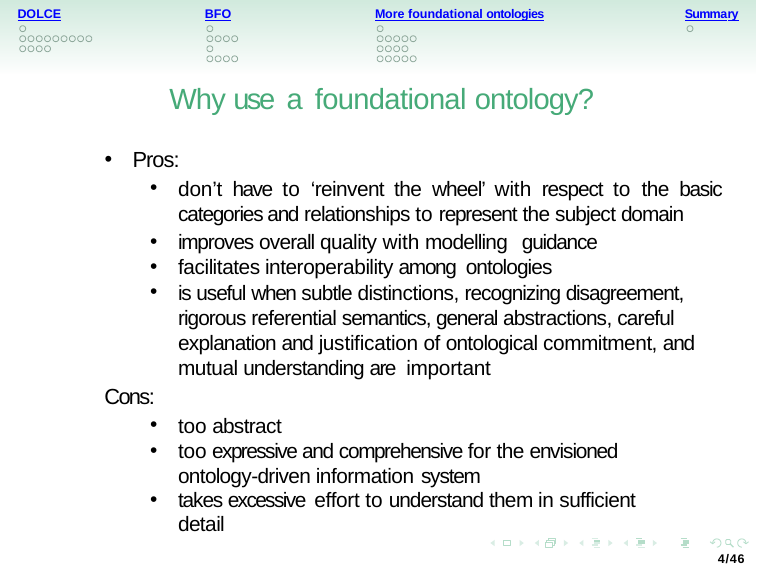

DOLCE
BFO
More foundational ontologies
Summary

Why use  a  foundational ontology?

Pros:
don’t have to ‘reinvent the wheel’ with respect to the basic  categories and relationships to represent the subject domain
improves overall quality with modelling  guidance
facilitates interoperability among ontologies
is useful when subtle distinctions, recognizing disagreement,  rigorous referential semantics, general abstractions, careful  explanation and justification of ontological commitment, and  mutual understanding are  important
Cons:
too abstract
too expressive and comprehensive for the envisioned  ontology-driven information system
takes excessive  effort to understand them in sufficient  detail

4/46